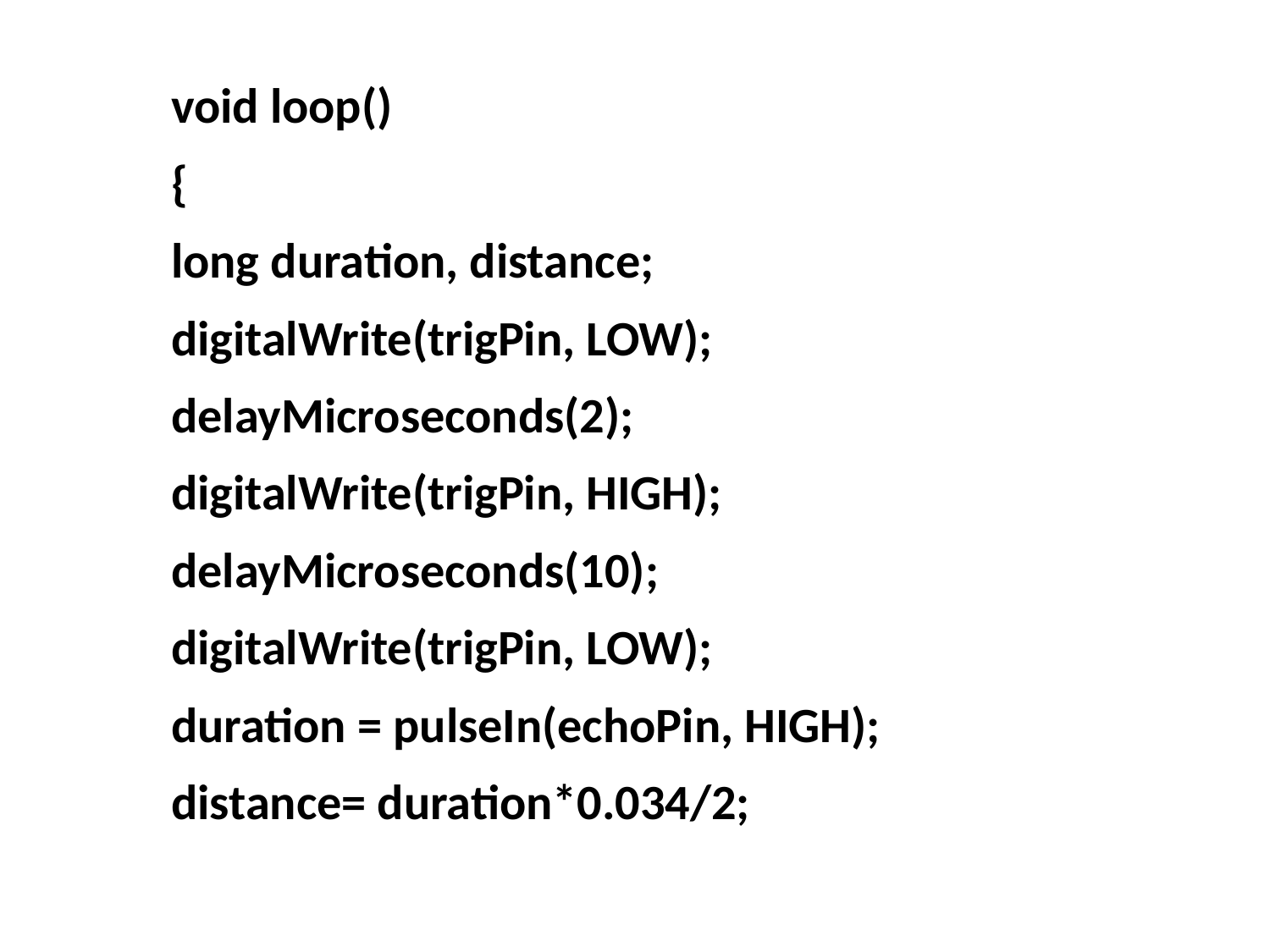

void loop()
{
long duration, distance;
digitalWrite(trigPin, LOW);
delayMicroseconds(2);
digitalWrite(trigPin, HIGH);
delayMicroseconds(10);
digitalWrite(trigPin, LOW);
duration = pulseIn(echoPin, HIGH);
distance= duration*0.034/2;